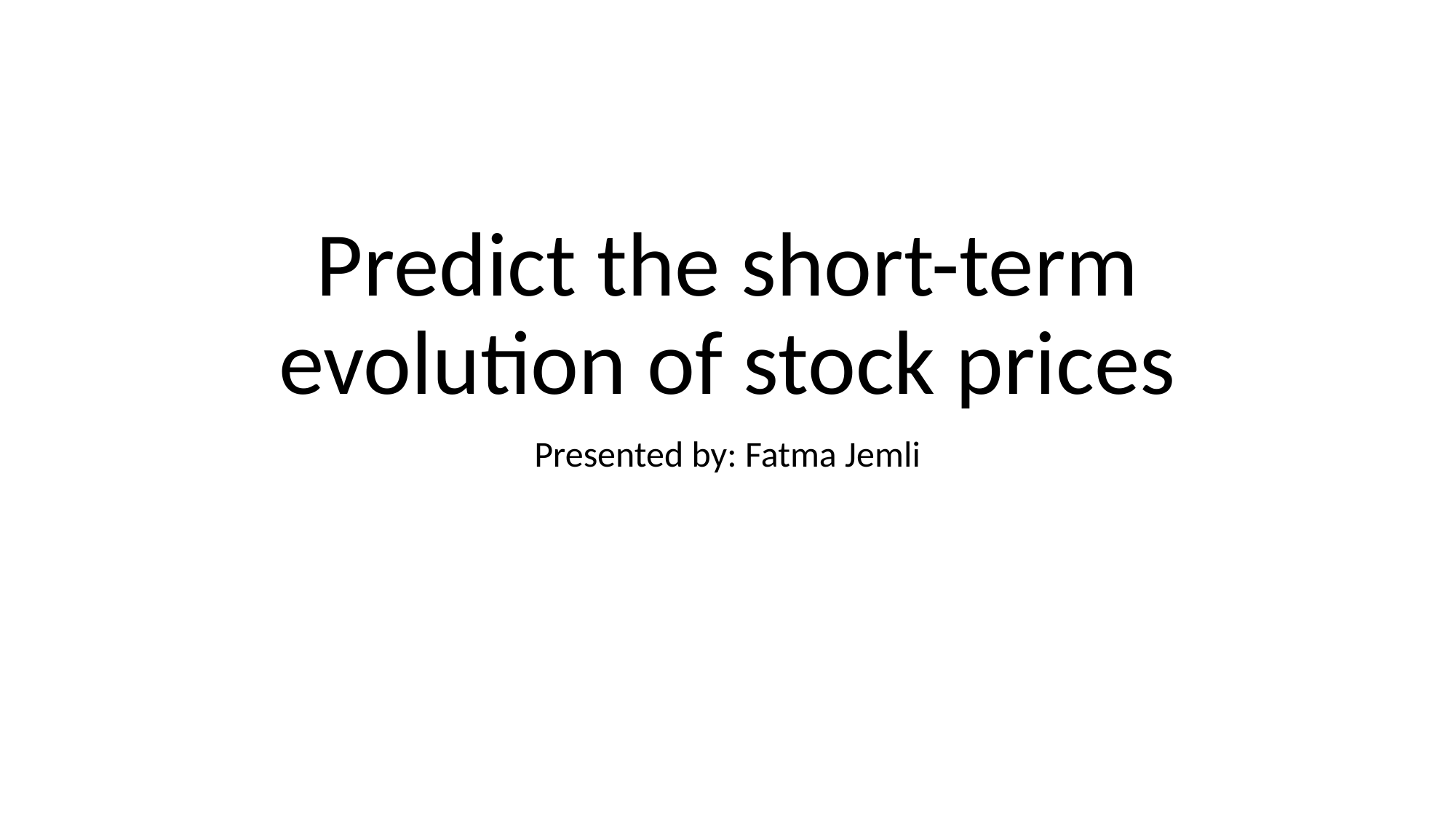

# Predict the short-term evolution of stock prices
Presented by: Fatma Jemli